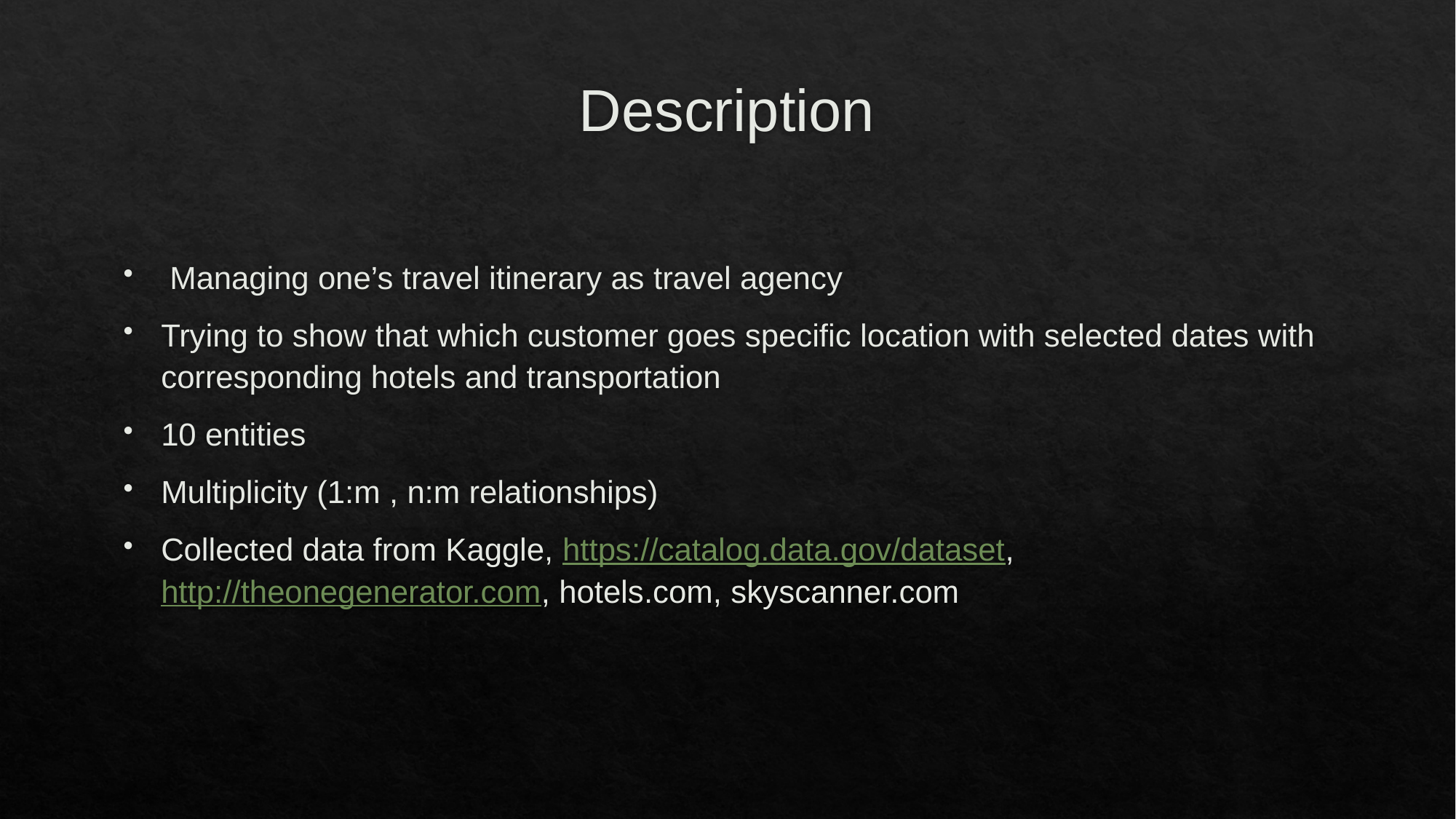

# Description
 Managing one’s travel itinerary as travel agency
Trying to show that which customer goes specific location with selected dates with corresponding hotels and transportation
10 entities
Multiplicity (1:m , n:m relationships)
Collected data from Kaggle, https://catalog.data.gov/dataset, http://theonegenerator.com, hotels.com, skyscanner.com